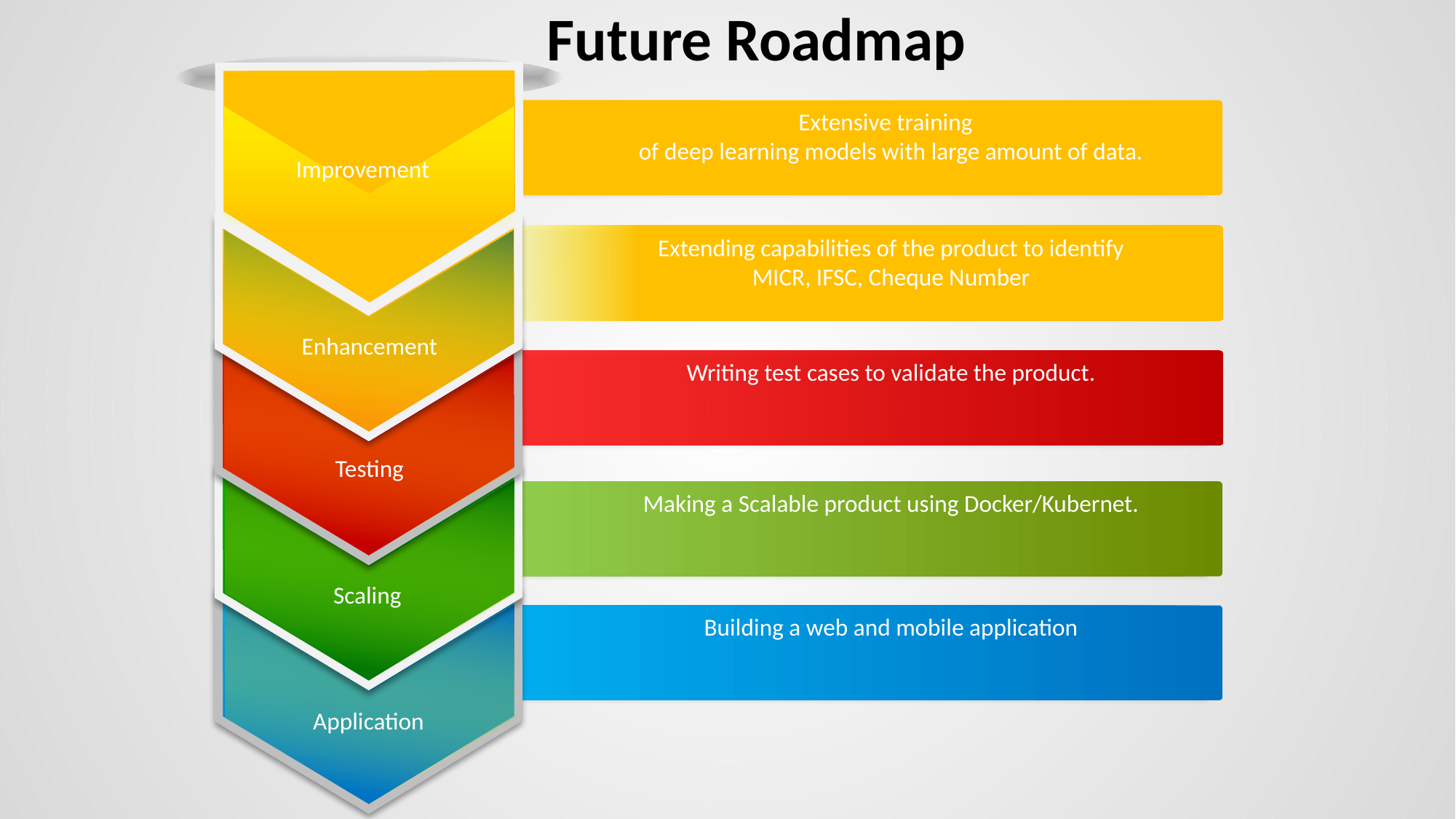

Future Roadmap

Improvement

Enhancement

Testing

Scaling

Application
Extensive training
of deep learning models with large amount of data.
Extending capabilities of the product to identify
MICR, IFSC, Cheque Number
Writing test cases to validate the product.
Making a Scalable product using Docker/Kubernet.

Building a web and mobile application